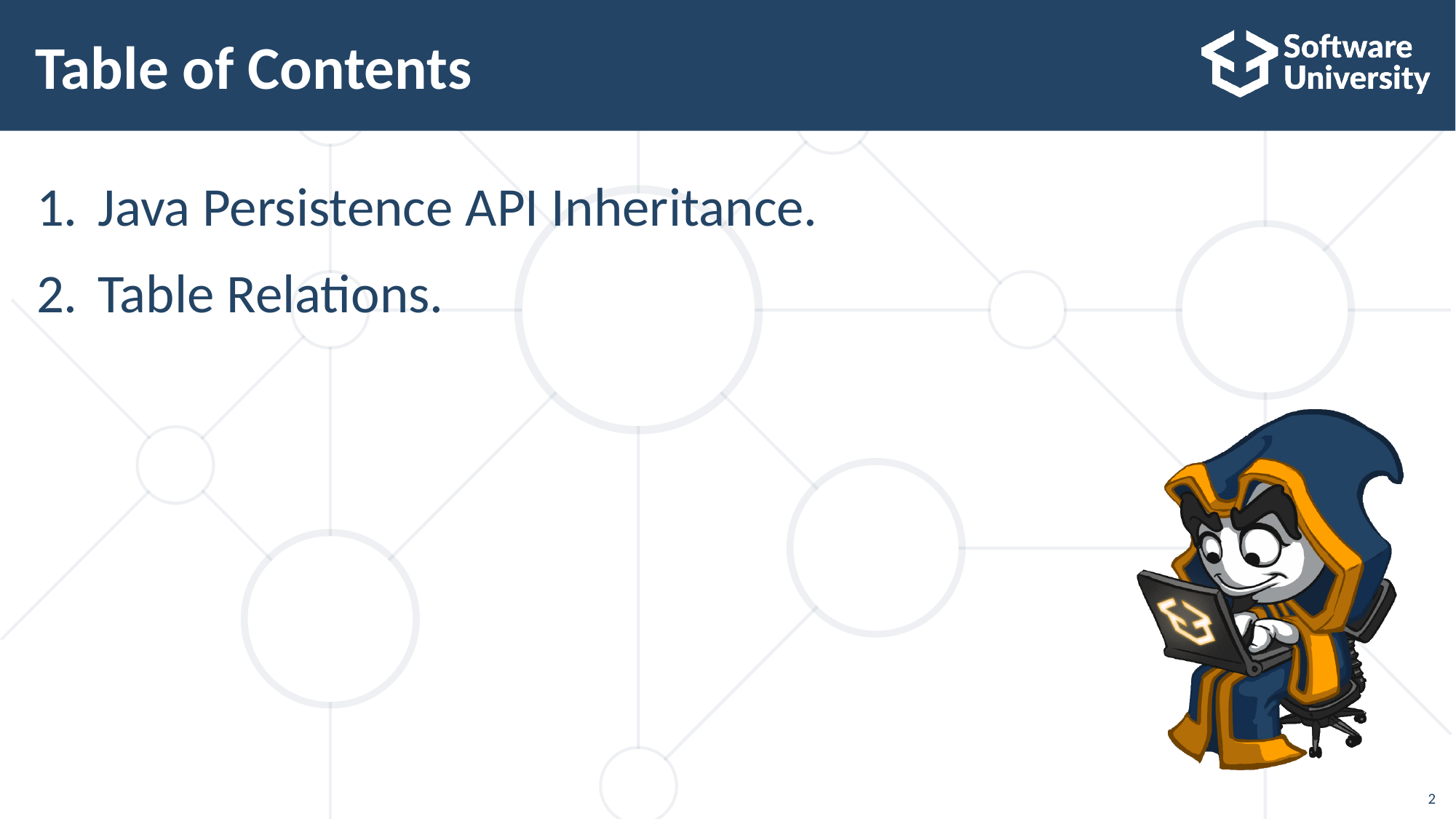

# Table of Contents
Java Persistence API Inheritance.
Table Relations.

2